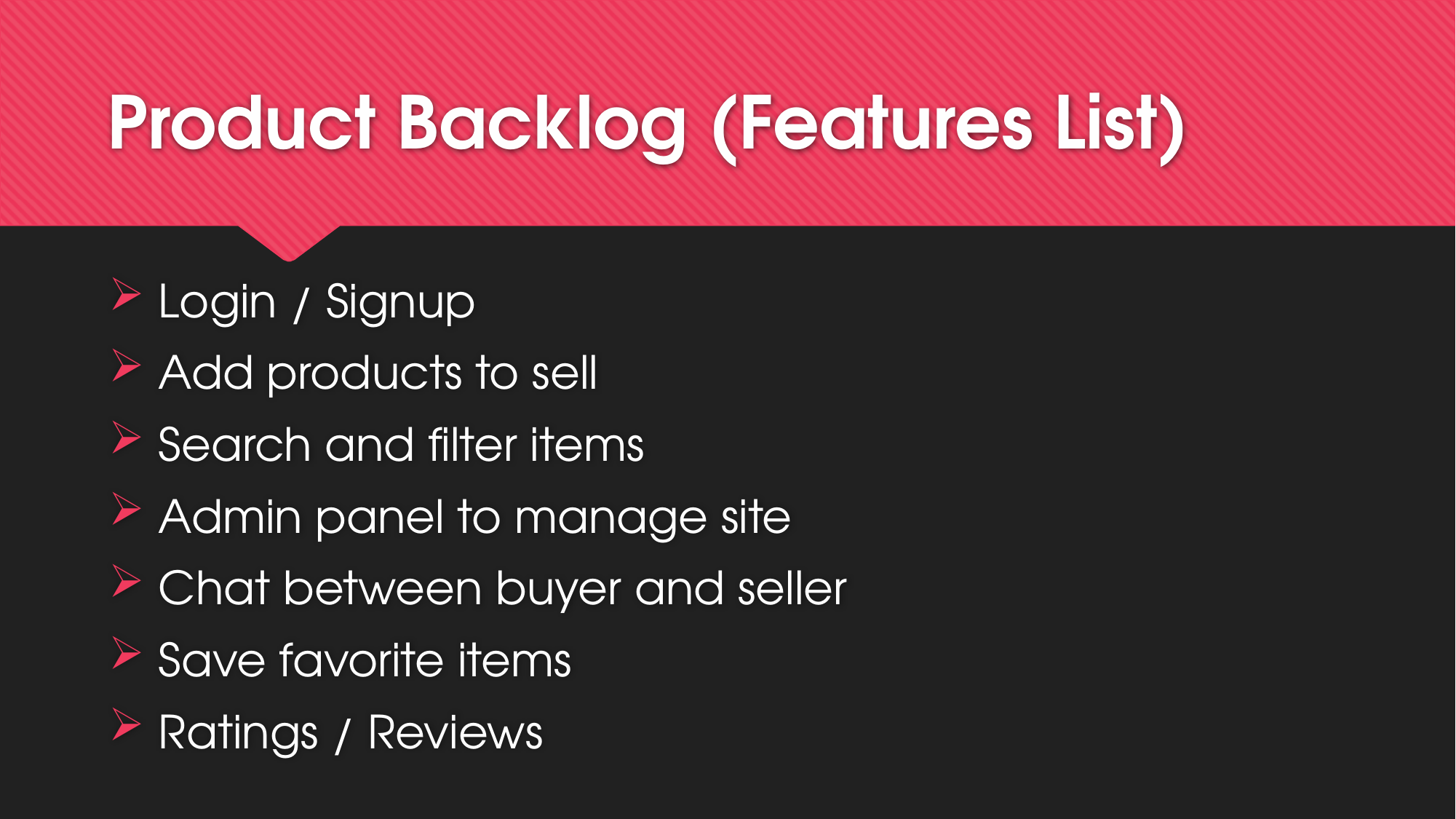

# Product Backlog (Features List)
 Login / Signup
 Add products to sell
 Search and filter items
 Admin panel to manage site
 Chat between buyer and seller
 Save favorite items
 Ratings / Reviews